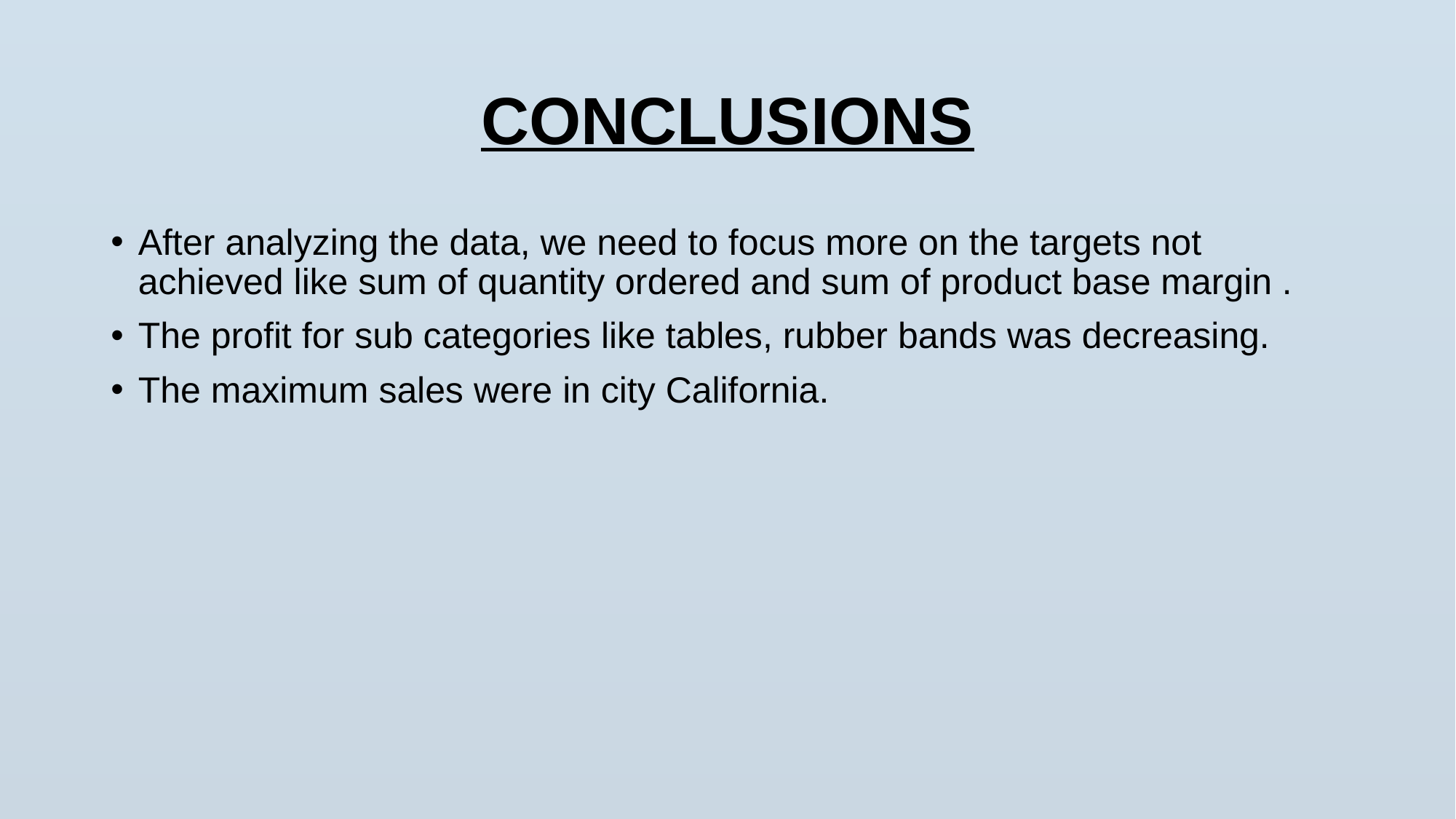

# CONCLUSIONS
After analyzing the data, we need to focus more on the targets not achieved like sum of quantity ordered and sum of product base margin .
The profit for sub categories like tables, rubber bands was decreasing.
The maximum sales were in city California.